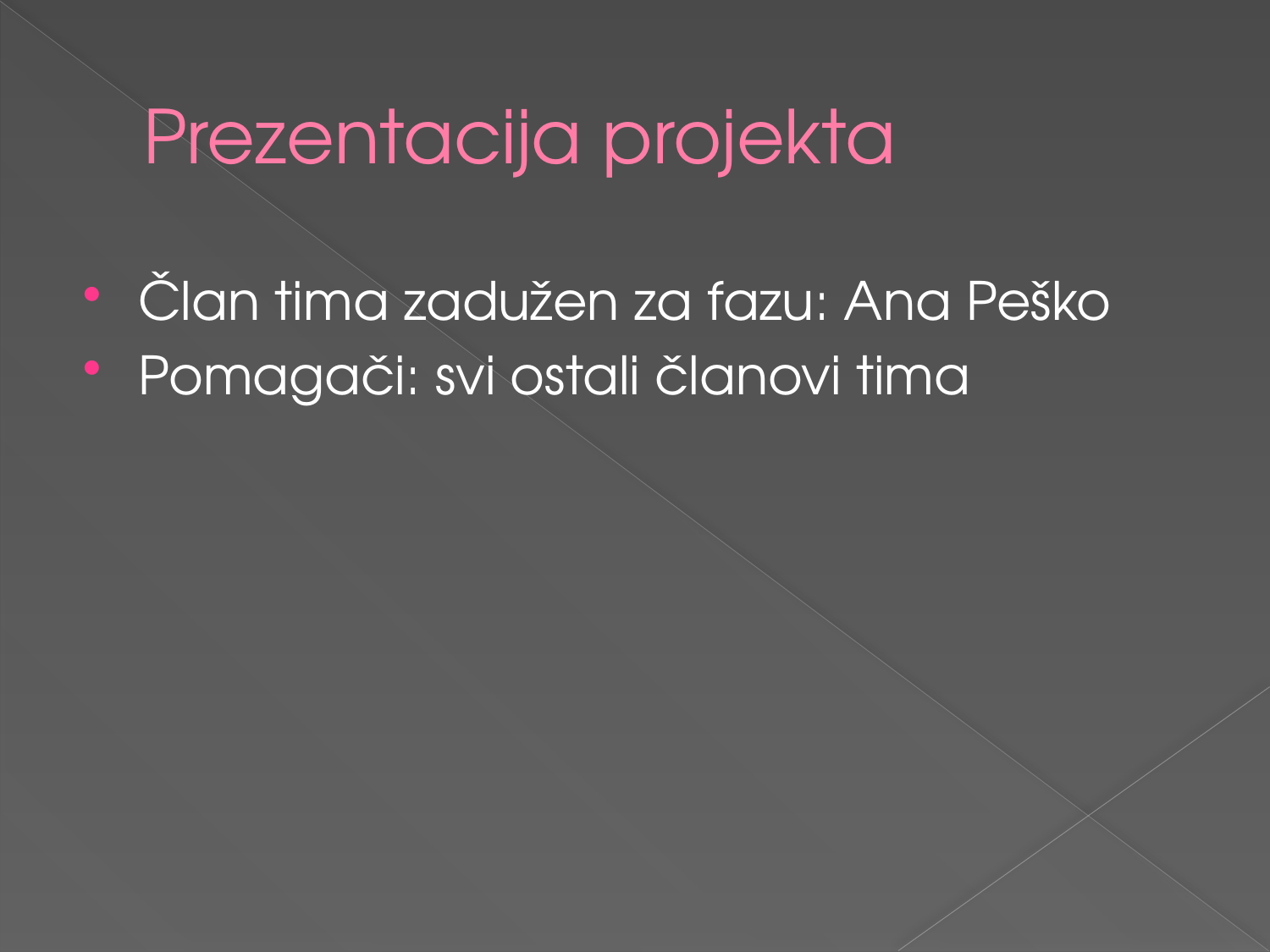

# Prezentacija projekta
Član tima zadužen za fazu: Ana Peško
Pomagači: svi ostali članovi tima